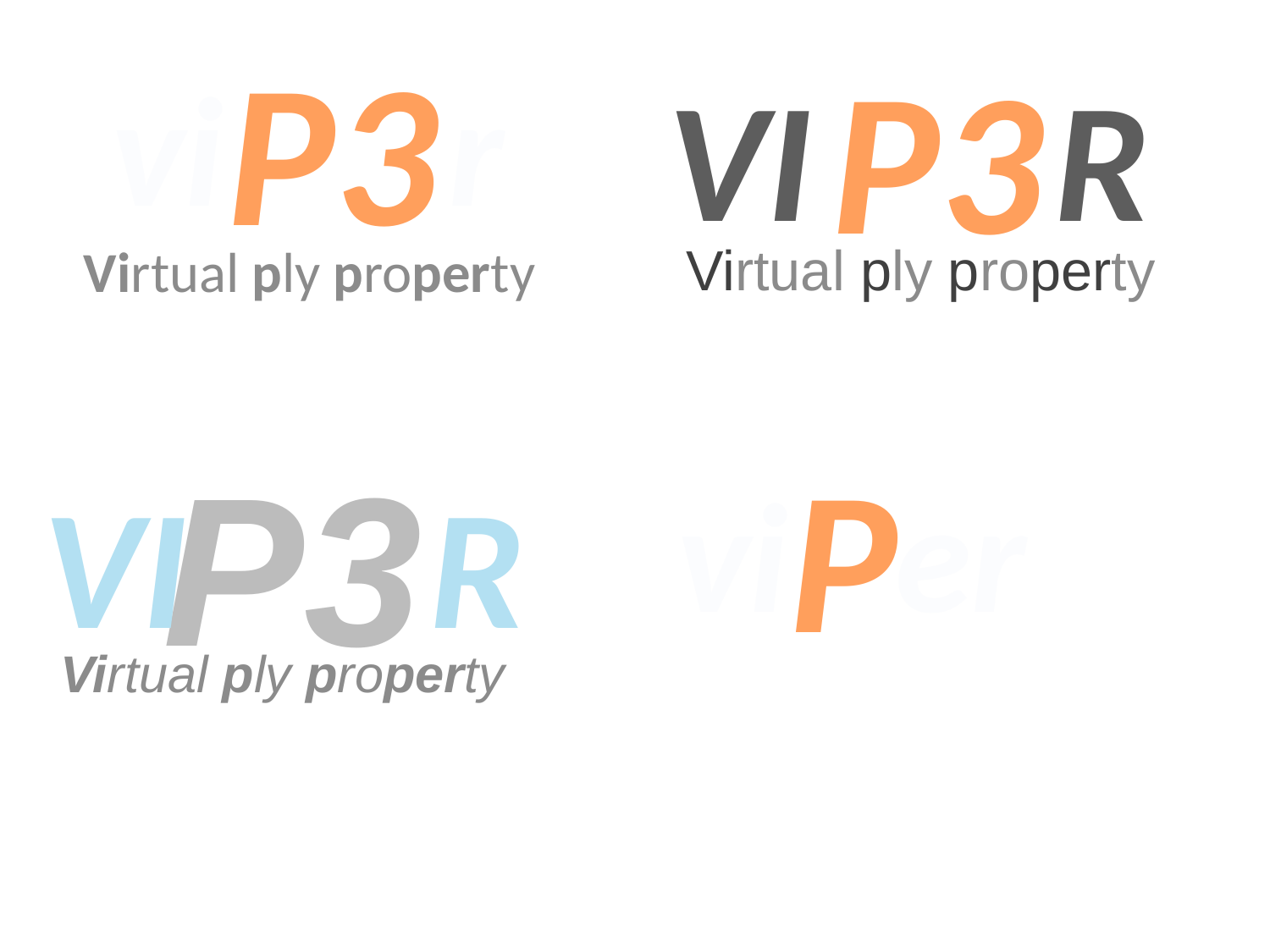

vi
r
VI
R
# P3
P3
Virtual ply property
Virtual ply property
vi
er
VI
R
P
P3
Virtual ply property